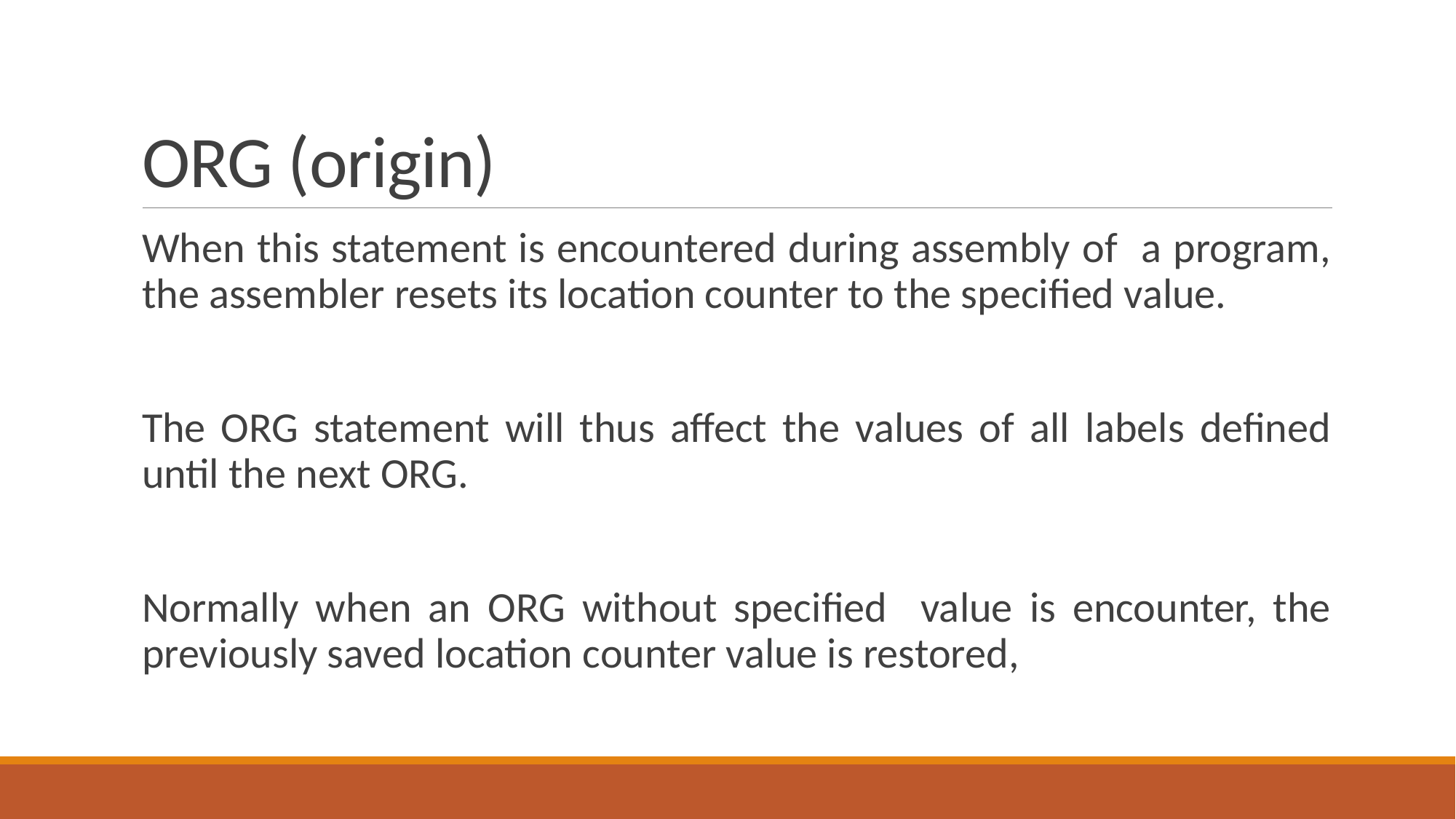

# ORG (origin)
When this statement is encountered during assembly of  a program, the assembler resets its location counter to the specified value.

The ORG statement will thus affect the values of all labels defined until the next ORG.

Normally when an ORG without specified  value is encounter, the previously saved location counter value is restored,